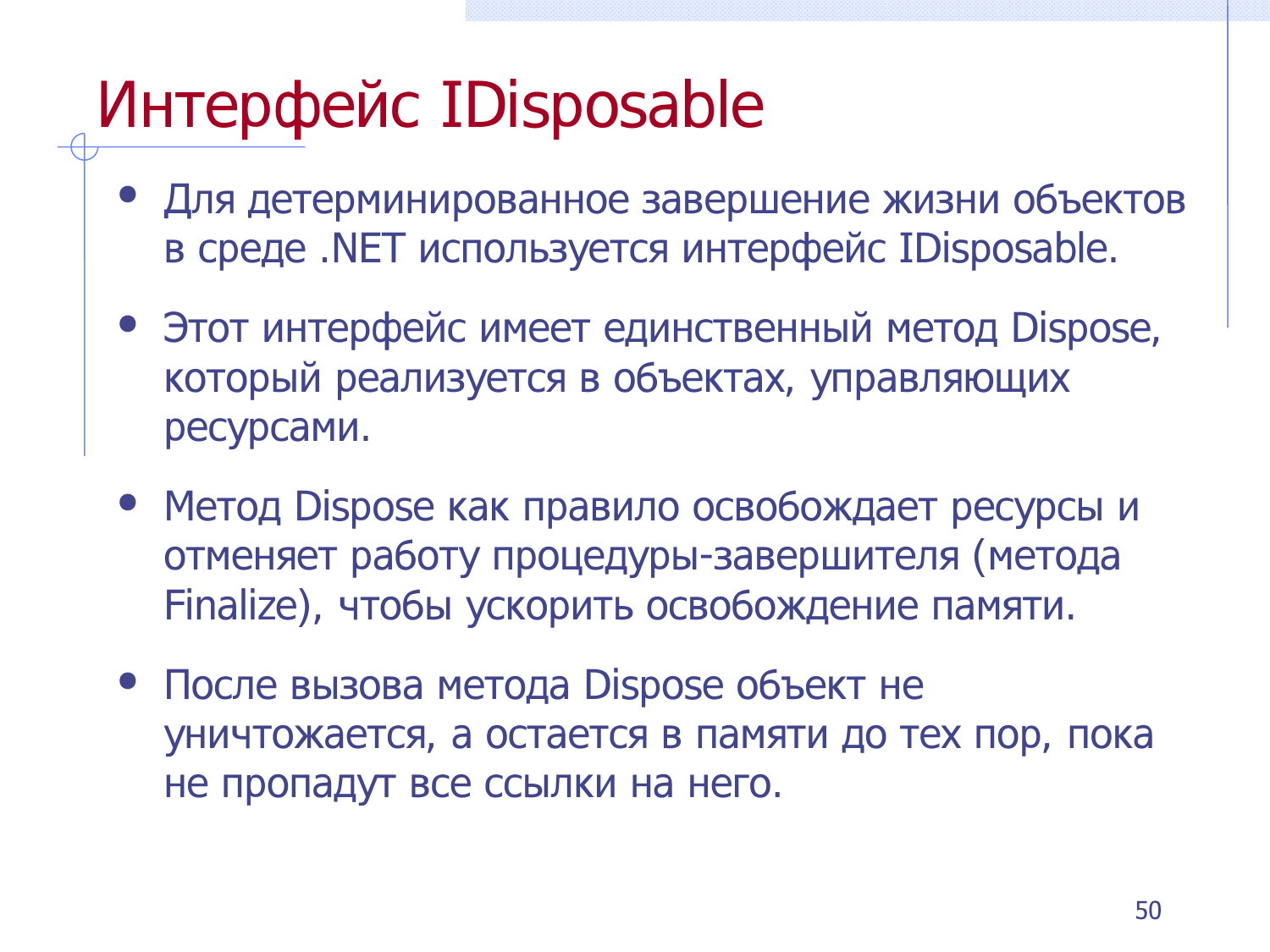

# Интерфейс IDisposable
Для детерминированное завершение жизни объектов в среде .NET используется интерфейс IDisposable.
Этот интерфейс имеет единственный метод Dispose, который реализуется в объектах, управляющих ресурсами.
Метод Dispose как правило освобождает ресурсы и отменяет работу процедуры-завершителя (метода Finalize), чтобы ускорить освобождение памяти.
После вызова метода Dispose объект не уничтожается, а остается в памяти до тех пор, пока не пропадут все ссылки на него.
50